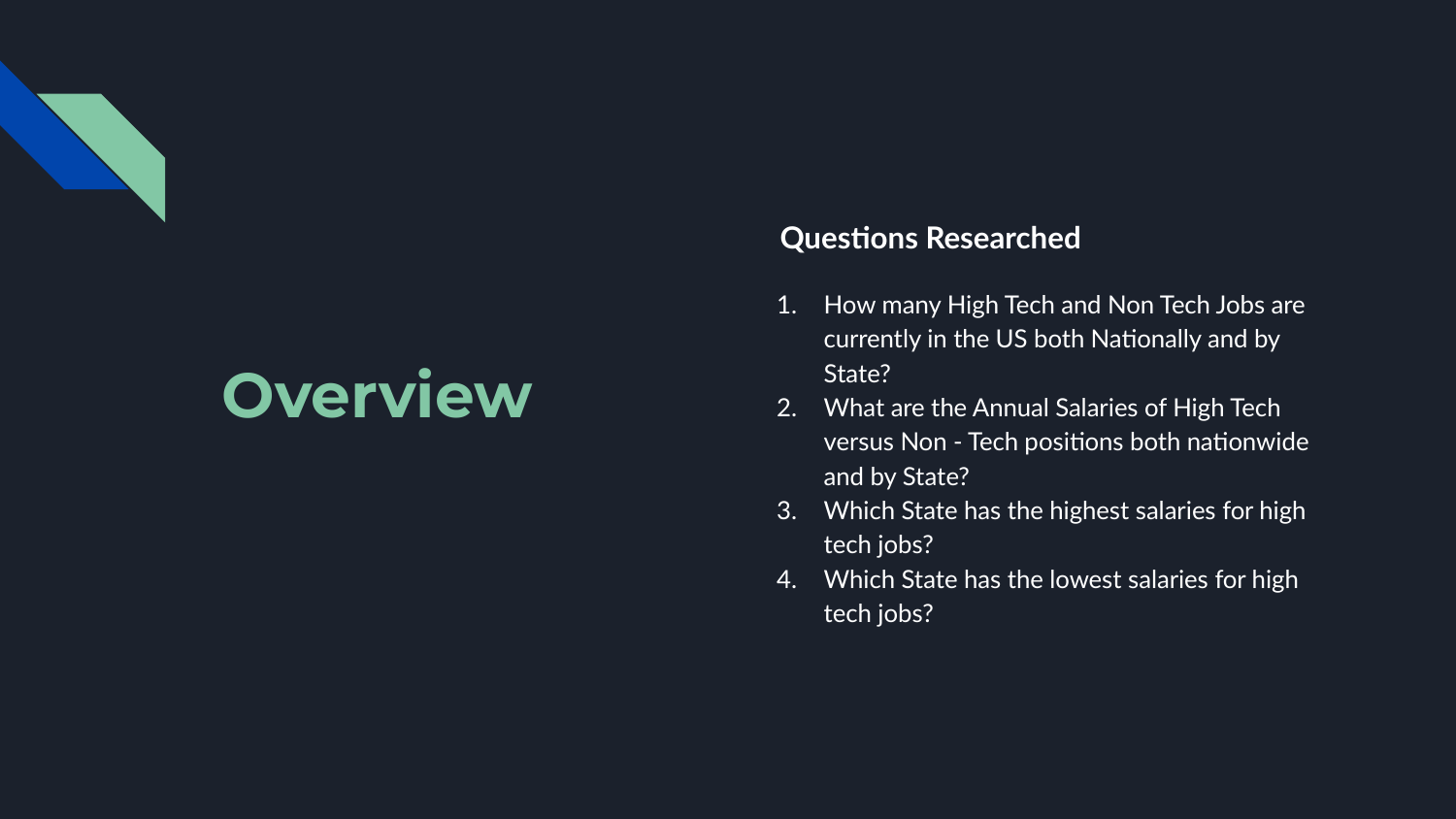

Questions Researched
# Overview
How many High Tech and Non Tech Jobs are currently in the US both Nationally and by State?
What are the Annual Salaries of High Tech versus Non - Tech positions both nationwide and by State?
Which State has the highest salaries for high tech jobs?
Which State has the lowest salaries for high tech jobs?